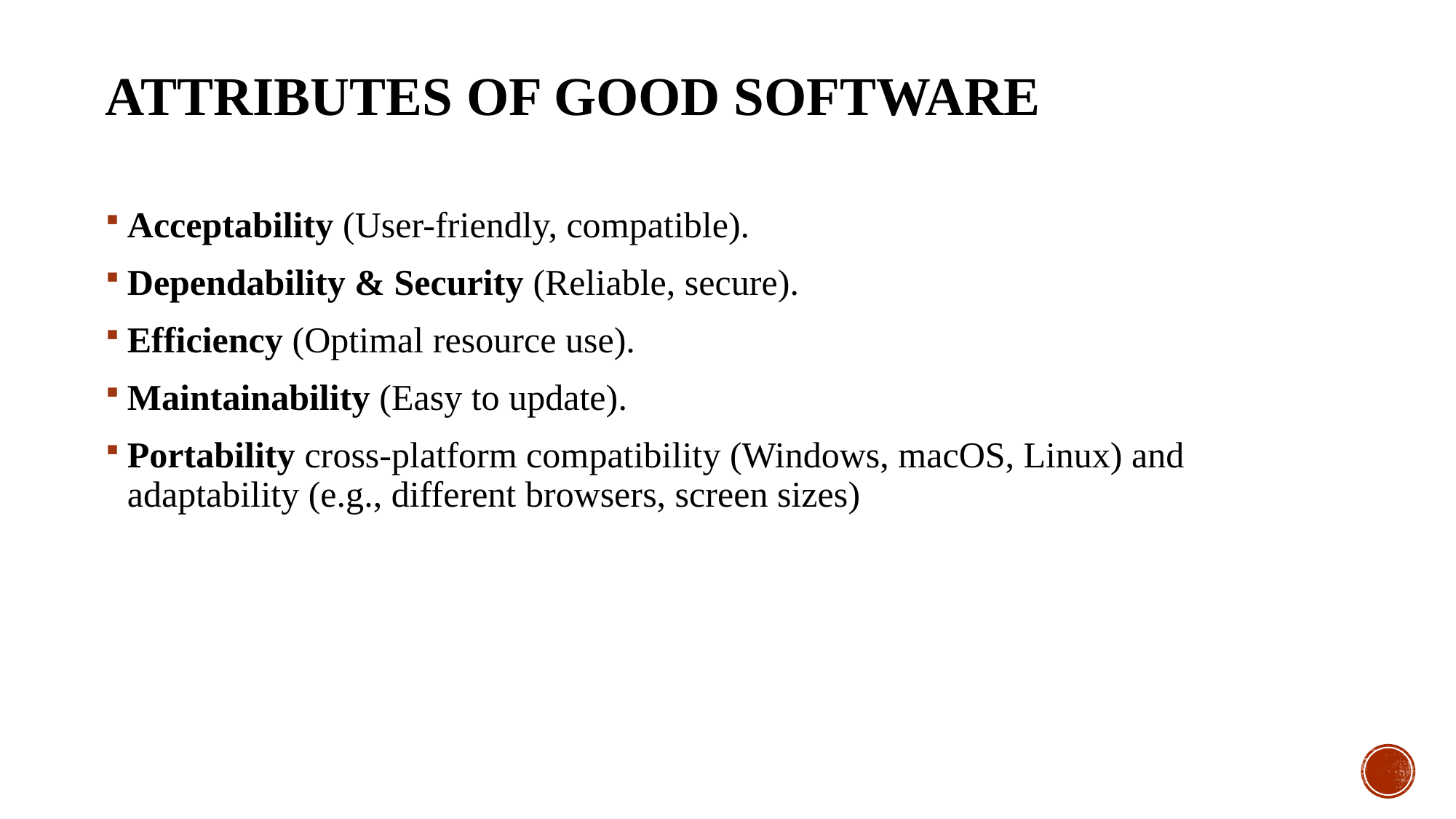

# Attributes of Good Software
Acceptability (User-friendly, compatible).
Dependability & Security (Reliable, secure).
Efficiency (Optimal resource use).
Maintainability (Easy to update).
Portability cross-platform compatibility (Windows, macOS, Linux) and adaptability (e.g., different browsers, screen sizes)